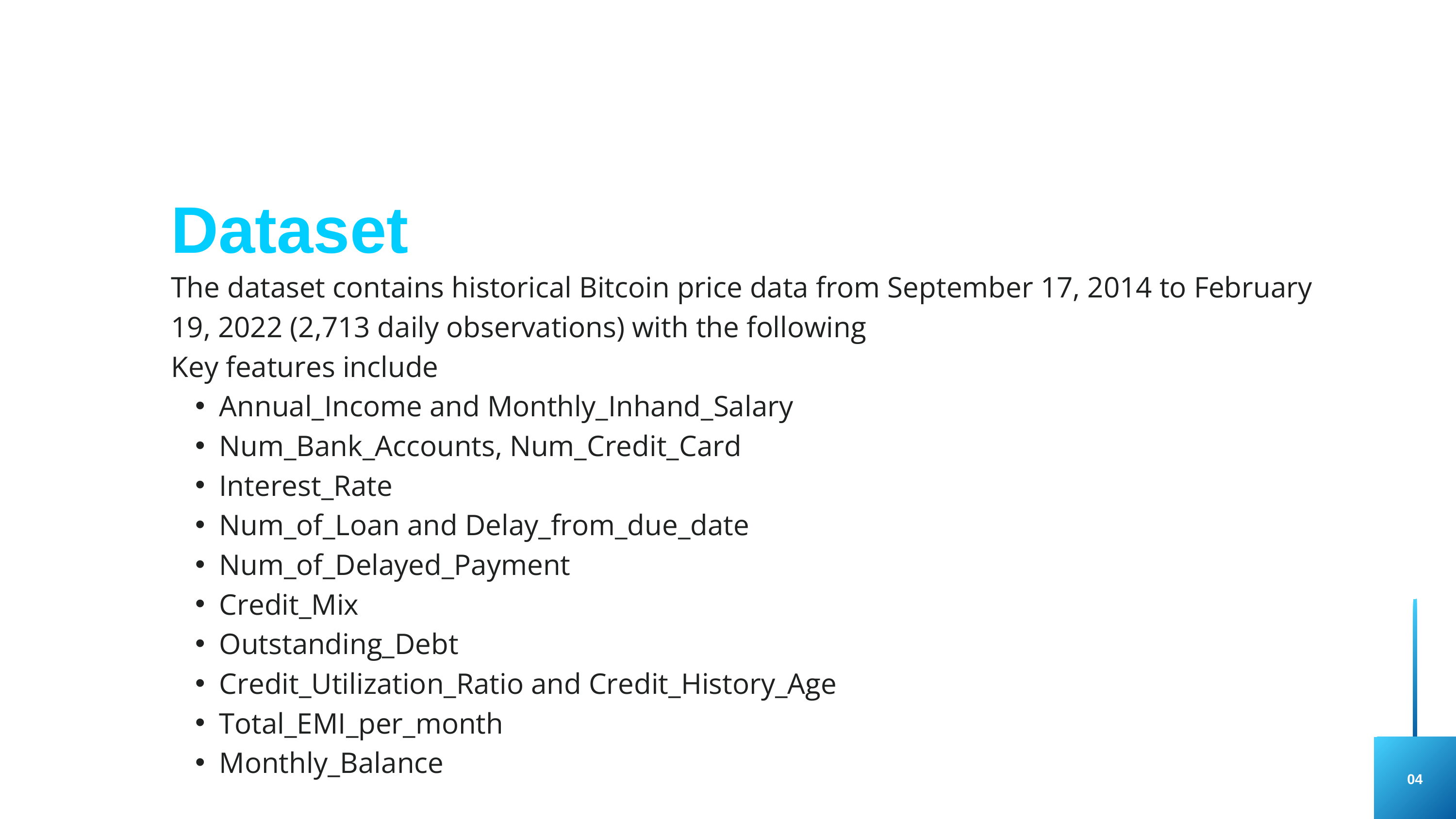

Dataset
The dataset contains historical Bitcoin price data from September 17, 2014 to February 19, 2022 (2,713 daily observations) with the following
Key features include
Annual_Income and Monthly_Inhand_Salary
Num_Bank_Accounts, Num_Credit_Card
Interest_Rate
Num_of_Loan and Delay_from_due_date
Num_of_Delayed_Payment
Credit_Mix
Outstanding_Debt
Credit_Utilization_Ratio and Credit_History_Age
Total_EMI_per_month
Monthly_Balance

04